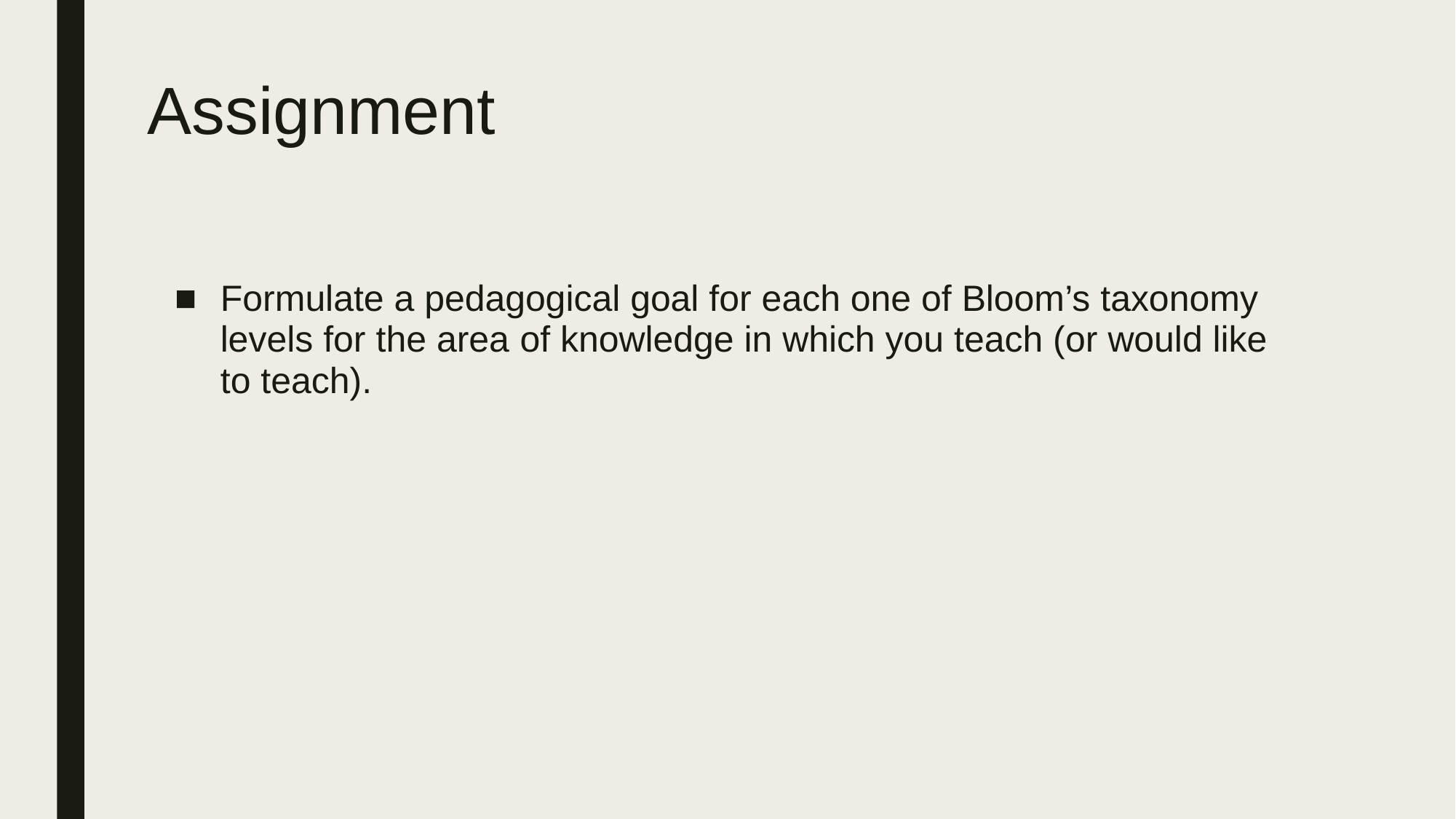

# Assignment
Formulate a pedagogical goal for each one of Bloom’s taxonomy levels for the area of knowledge in which you teach (or would like to teach).